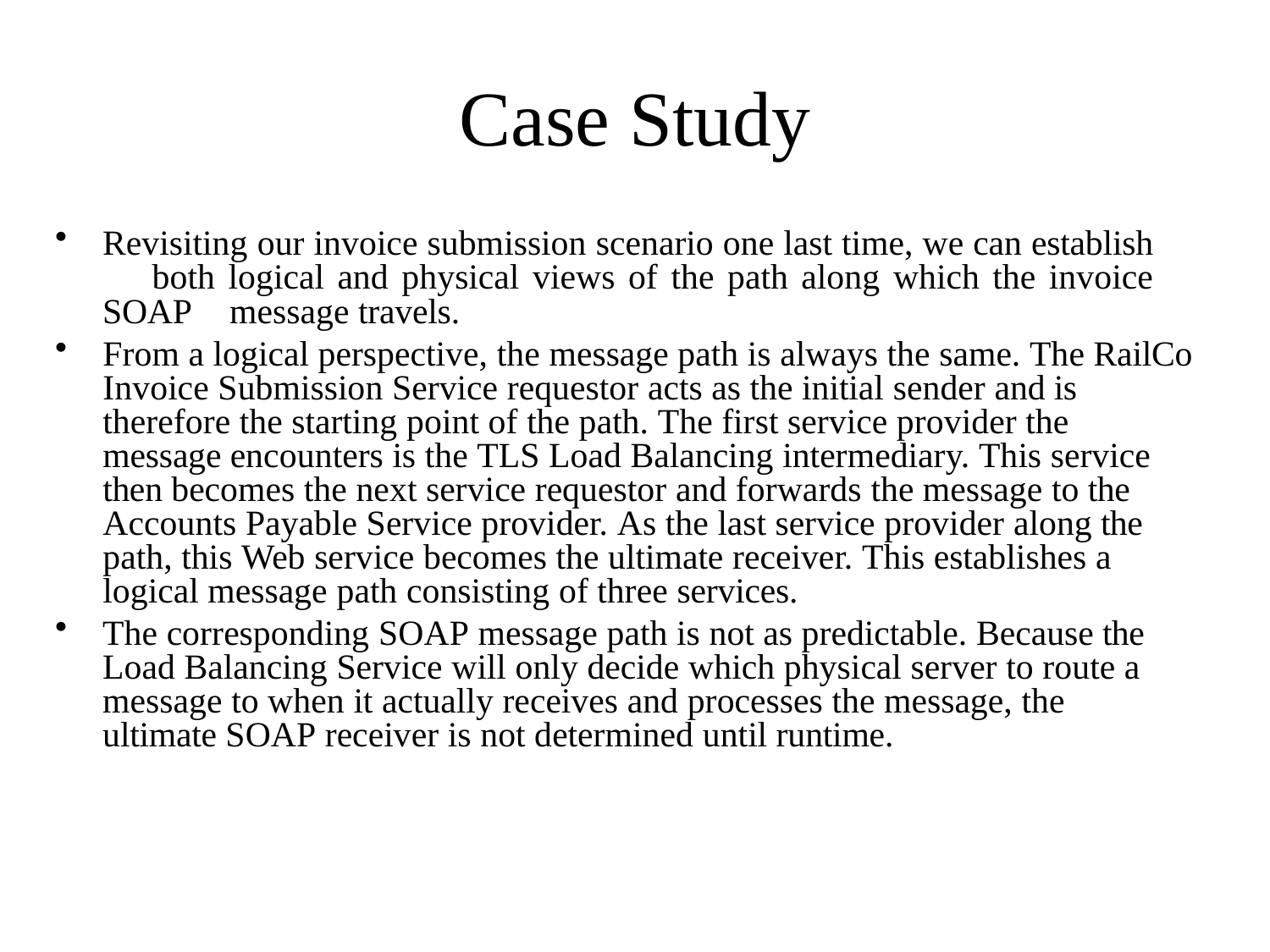

# Case Study
Revisiting our invoice submission scenario one last time, we can establish 	both logical and physical views of the path along which the invoice SOAP 	message travels.
From a logical perspective, the message path is always the same. The RailCo Invoice Submission Service requestor acts as the initial sender and is therefore the starting point of the path. The first service provider the message encounters is the TLS Load Balancing intermediary. This service then becomes the next service requestor and forwards the message to the Accounts Payable Service provider. As the last service provider along the path, this Web service becomes the ultimate receiver. This establishes a logical message path consisting of three services.
The corresponding SOAP message path is not as predictable. Because the Load Balancing Service will only decide which physical server to route a message to when it actually receives and processes the message, the ultimate SOAP receiver is not determined until runtime.